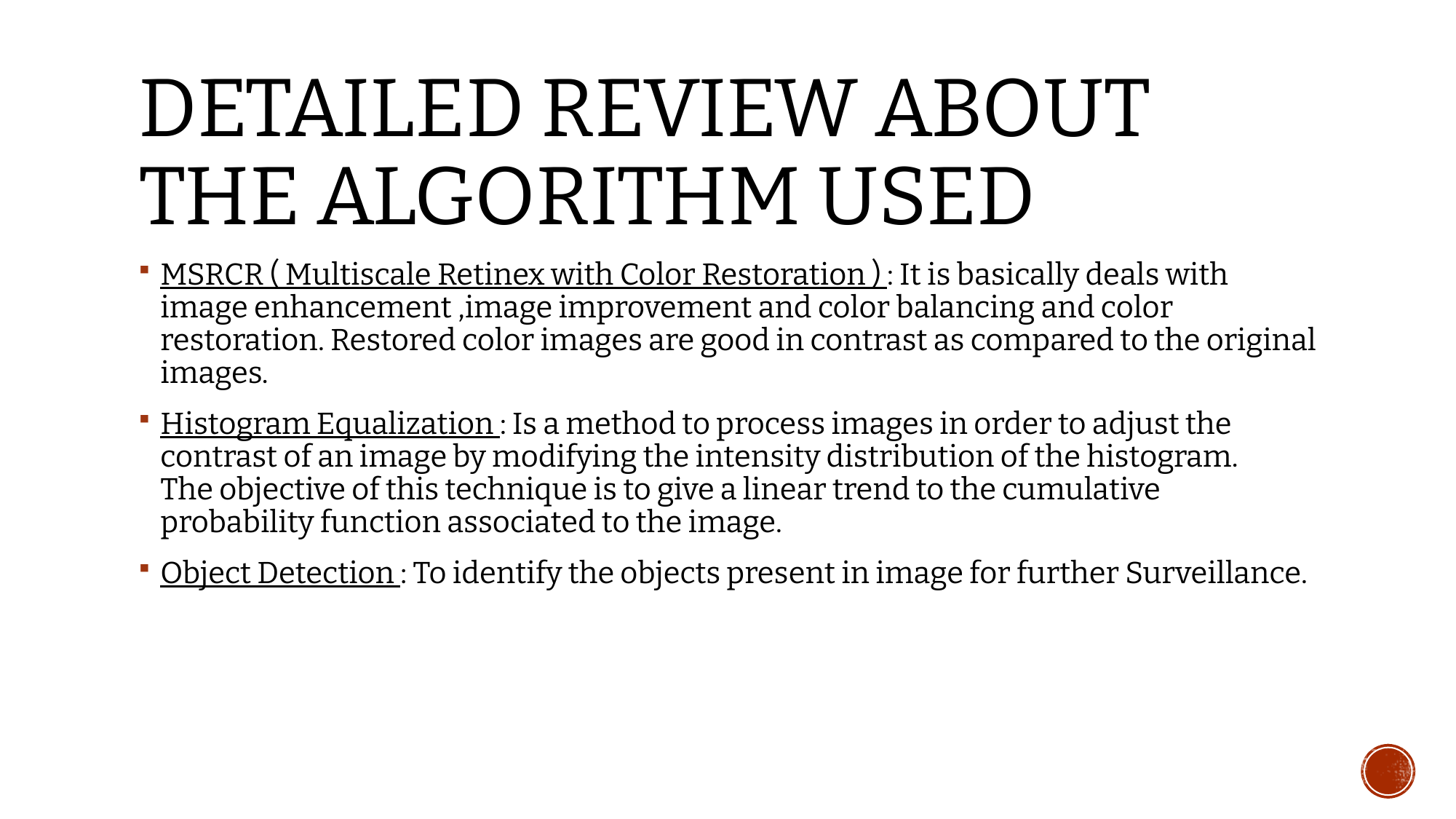

# Detailed review about the algorithm used
MSRCR ( Multiscale Retinex with Color Restoration ) : It is basically deals with image enhancement ,image improvement and color balancing and color restoration. Restored color images are good in contrast as compared to the original images.
Histogram Equalization : Is a method to process images in order to adjust the contrast of an image by modifying the intensity distribution of the histogram. The objective of this technique is to give a linear trend to the cumulative probability function associated to the image.
Object Detection : To identify the objects present in image for further Surveillance.